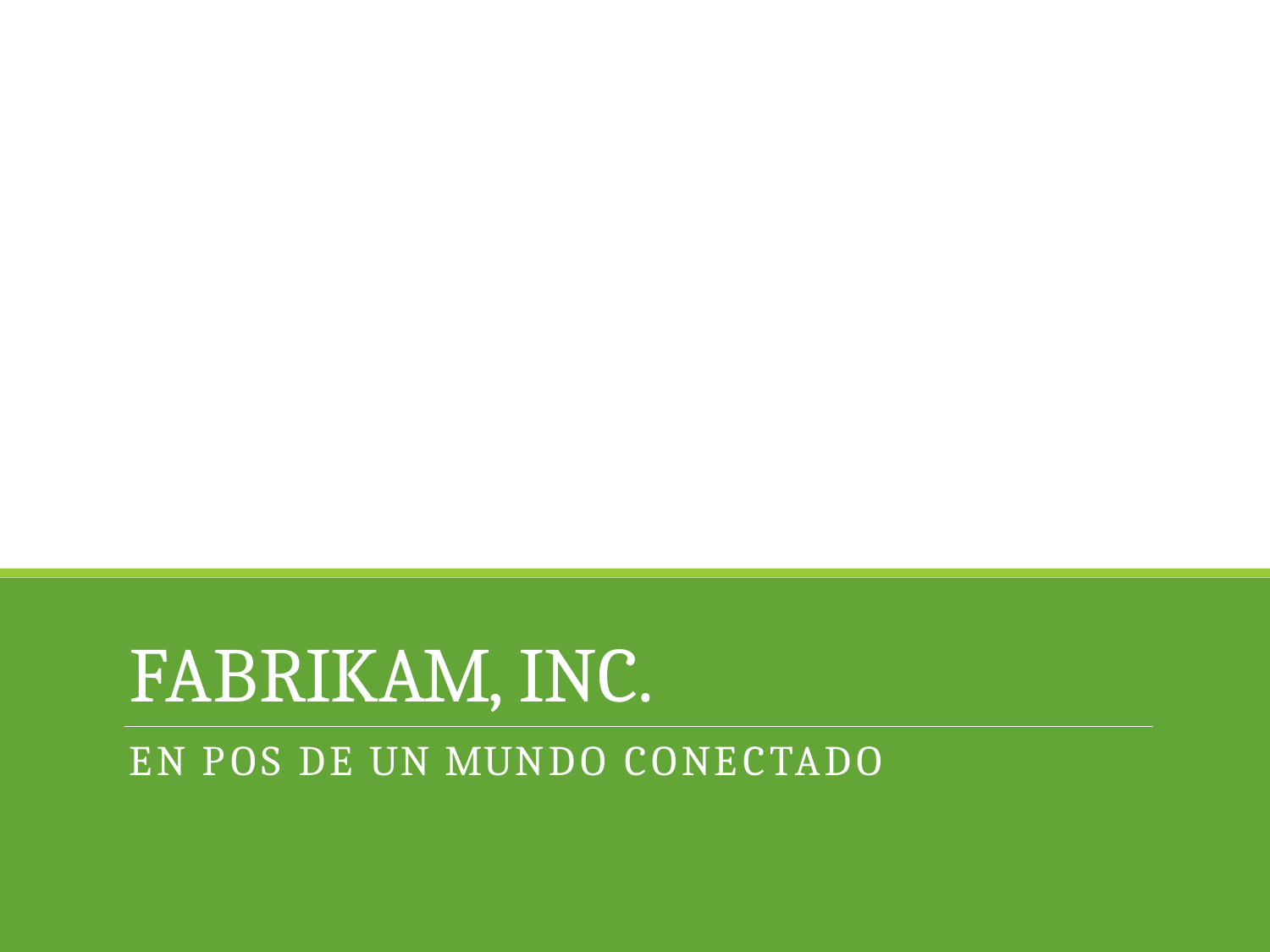

# Fabrikam, Inc.

En pos de un mundo conectado